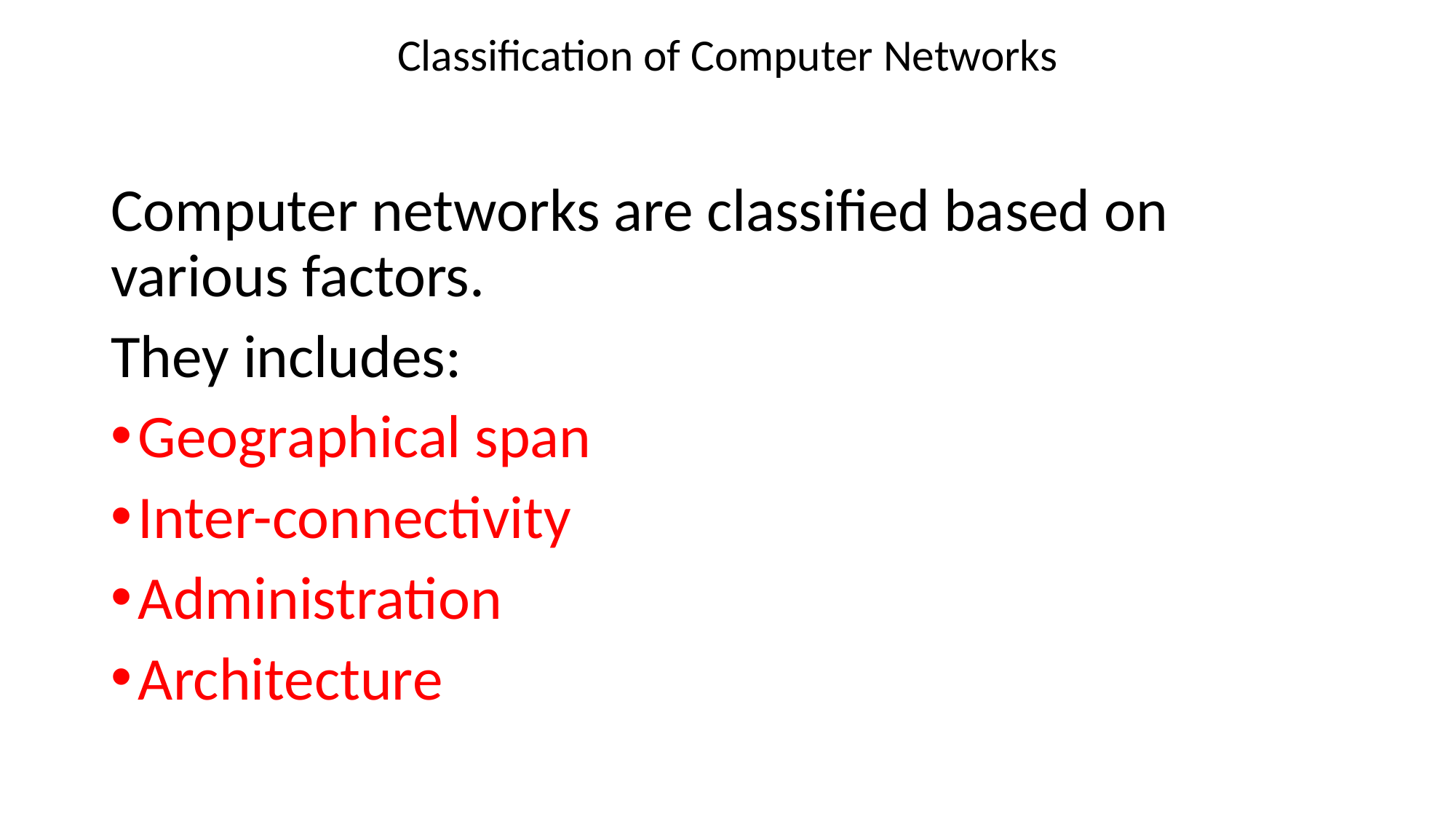

# Classification of Computer Networks
Computer networks are classified based on various factors.
They includes:
Geographical span
Inter-connectivity
Administration
Architecture